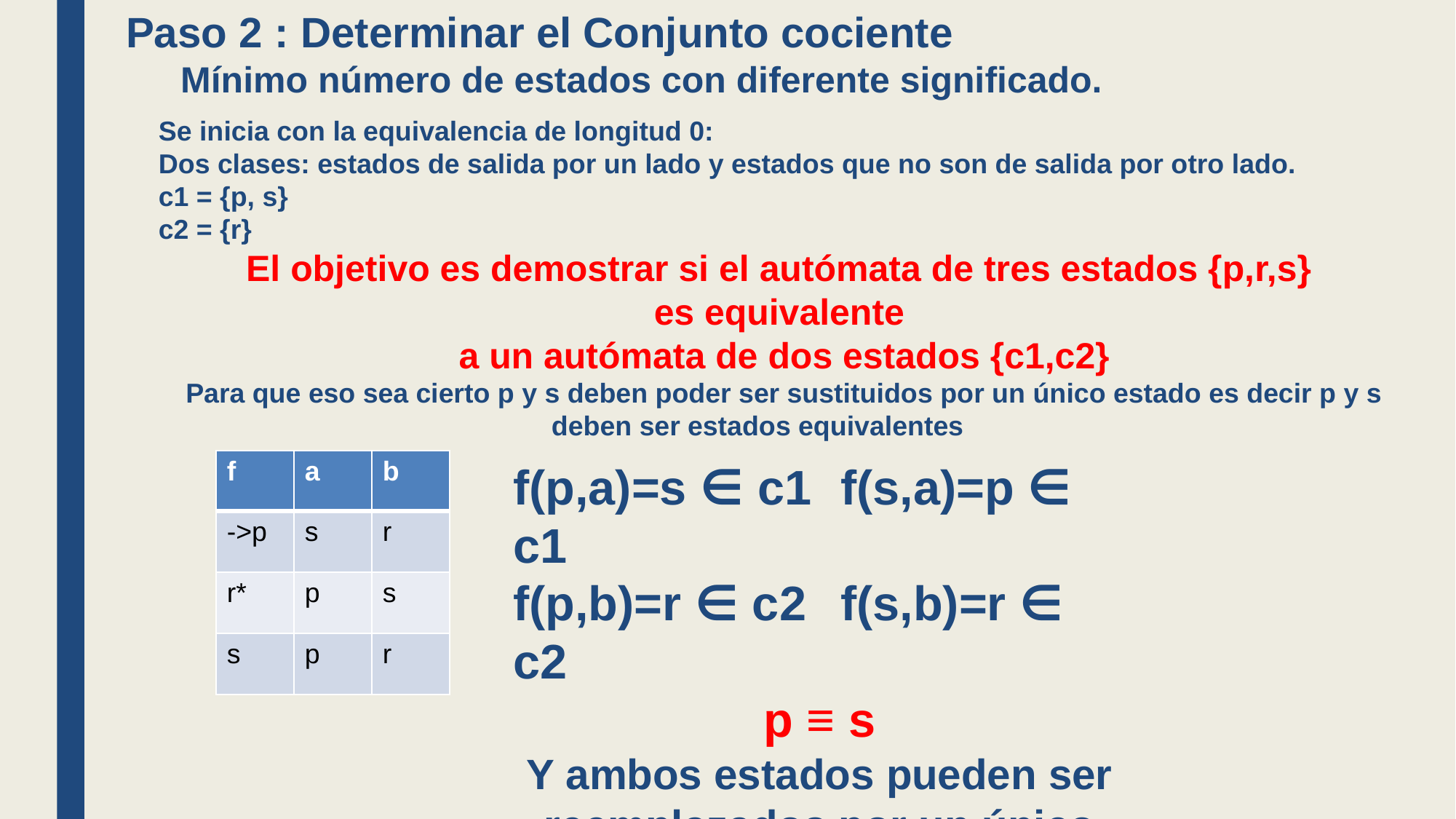

Paso 2 : Determinar el Conjunto cociente
Mínimo número de estados con diferente significado.
Se inicia con la equivalencia de longitud 0:
Dos clases: estados de salida por un lado y estados que no son de salida por otro lado.
c1 = {p, s}
c2 = {r}
El objetivo es demostrar si el autómata de tres estados {p,r,s}
es equivalente
a un autómata de dos estados {c1,c2}
Para que eso sea cierto p y s deben poder ser sustituidos por un único estado es decir p y s deben ser estados equivalentes
| f | a | b |
| --- | --- | --- |
| ->p | s | r |
| r\* | p | s |
| s | p | r |
f(p,a)=s ∈ c1 	f(s,a)=p ∈ c1
f(p,b)=r ∈ c2  	f(s,b)=r ∈ c2
p ≡ s
Y ambos estados pueden ser reemplazados por un único estado c1